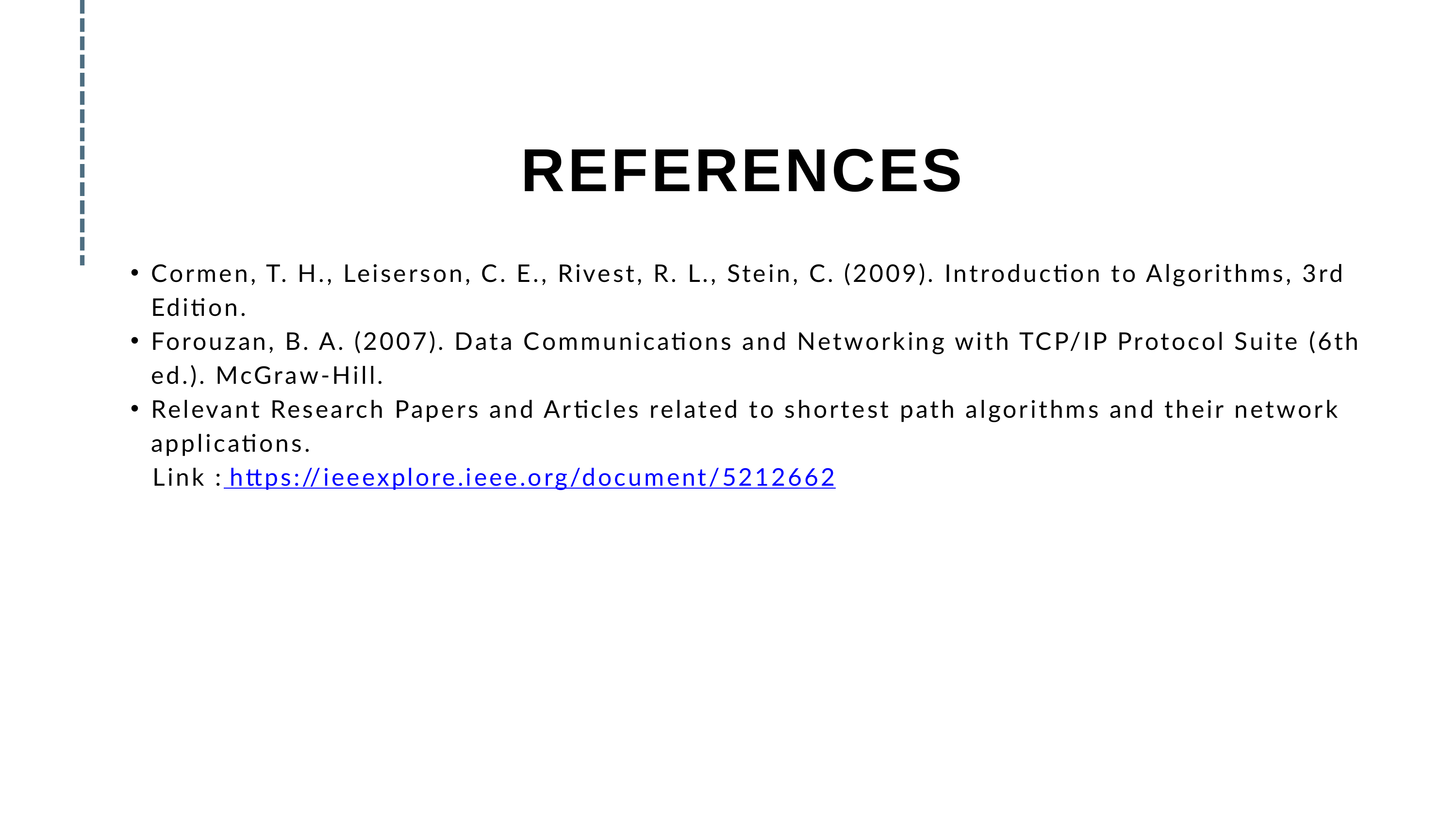

REFERENCES
Cormen, T. H., Leiserson, C. E., Rivest, R. L., Stein, C. (2009). Introduction to Algorithms, 3rd Edition.
Forouzan, B. A. (2007). Data Communications and Networking with TCP/IP Protocol Suite (6th ed.). McGraw-Hill.
Relevant Research Papers and Articles related to shortest path algorithms and their network applications.
     Link : https://ieeexplore.ieee.org/document/5212662